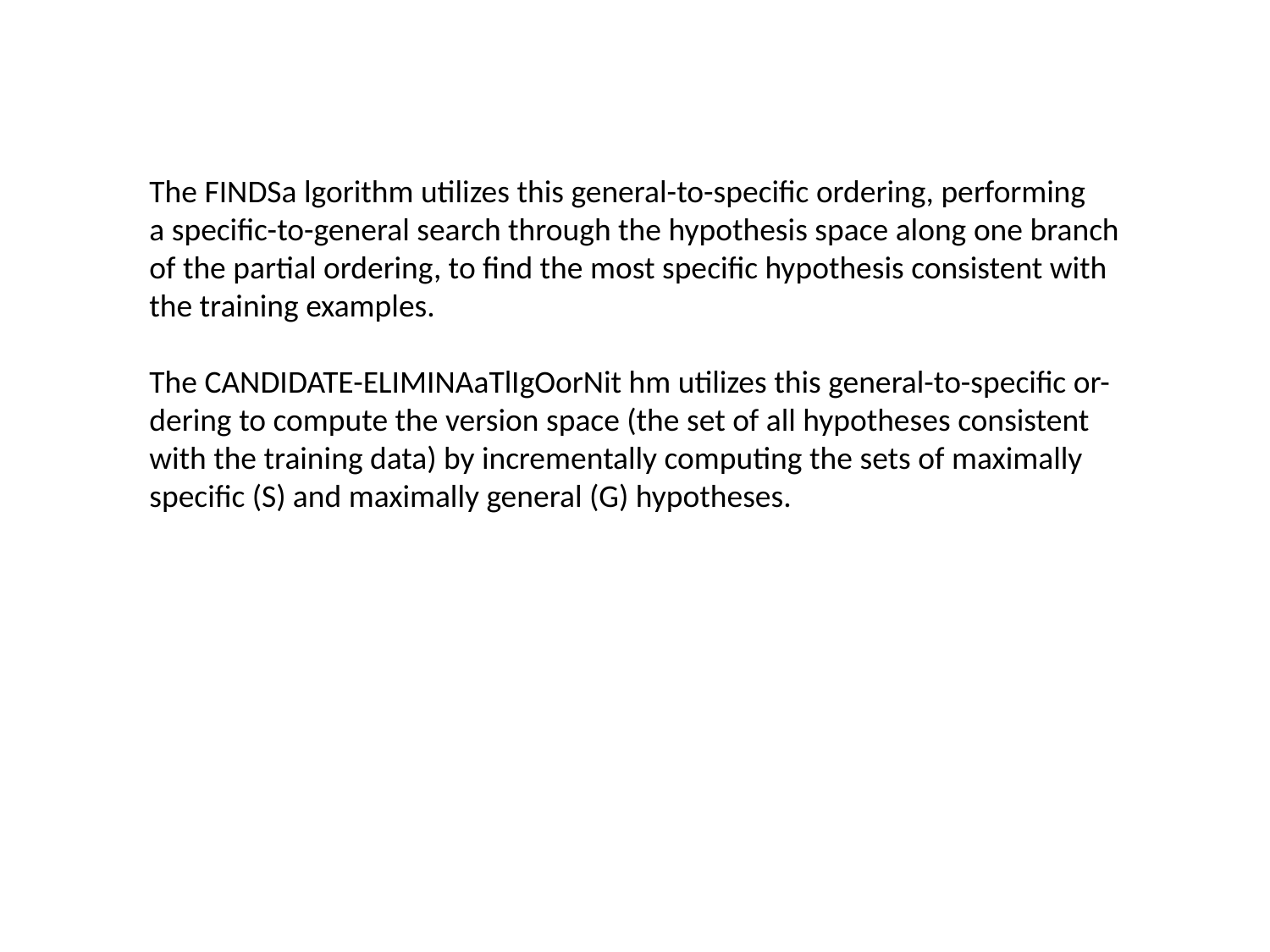

#

The FINDSa lgorithm utilizes this general-to-specific ordering, performing
a specific-to-general search through the hypothesis space along one branch
of the partial ordering, to find the most specific hypothesis consistent with
the training examples.
The CANDIDATE-ELIMINAaTlIgOorNit hm utilizes this general-to-specific or-
dering to compute the version space (the set of all hypotheses consistent
with the training data) by incrementally computing the sets of maximally
specific (S) and maximally general (G) hypotheses.